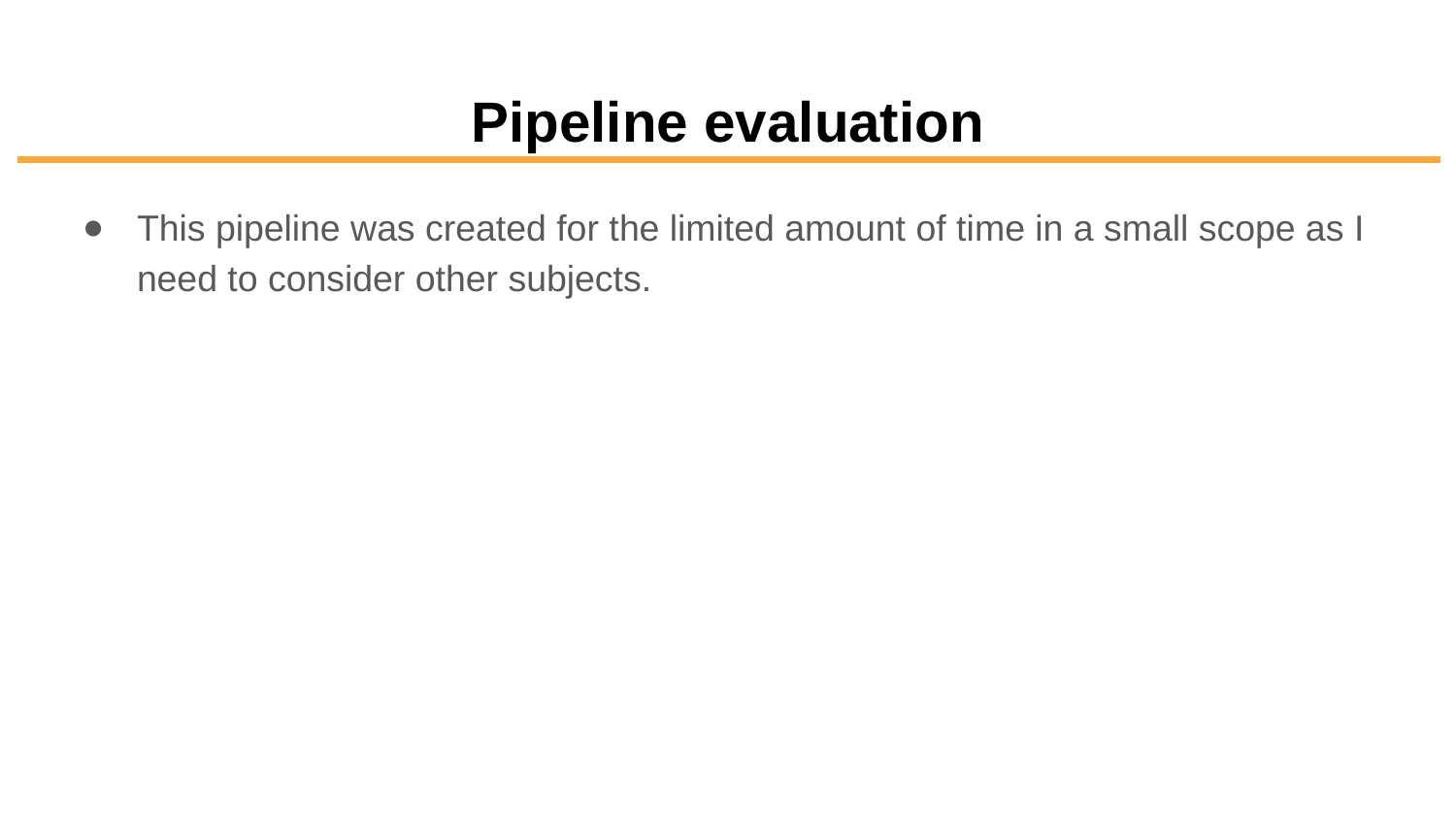

# Pipeline evaluation
This pipeline was created for the limited amount of time in a small scope as I need to consider other subjects.